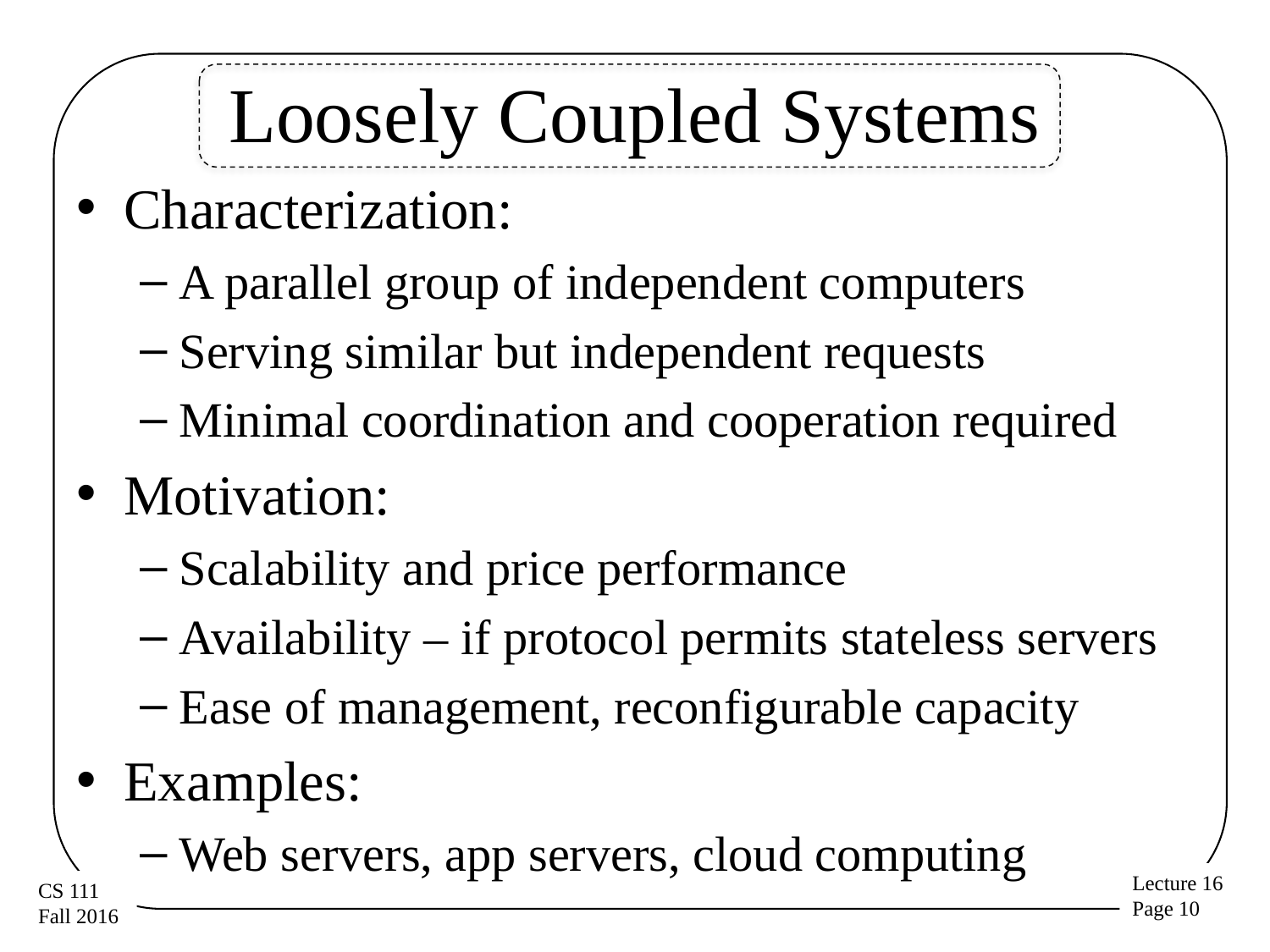

# Loosely Coupled Systems

Characterization:
A parallel group of independent computers
Serving similar but independent requests
Minimal coordination and cooperation required
Motivation:
Scalability and price performance
Availability – if protocol permits stateless servers
Ease of management, reconfigurable capacity
Examples:
Web servers, app servers, cloud computing